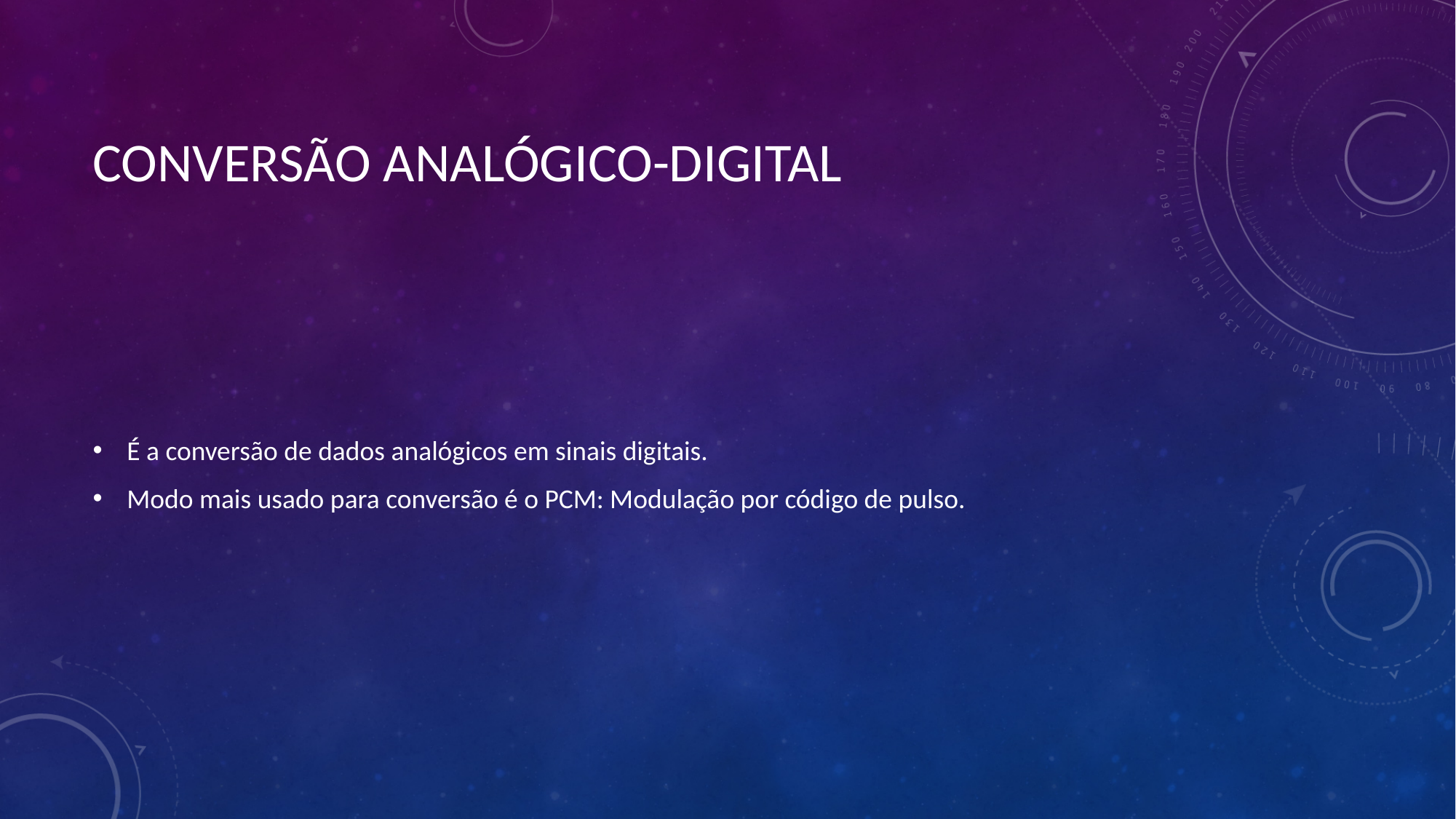

# Conversão analógico-digital
É a conversão de dados analógicos em sinais digitais.
Modo mais usado para conversão é o PCM: Modulação por código de pulso.